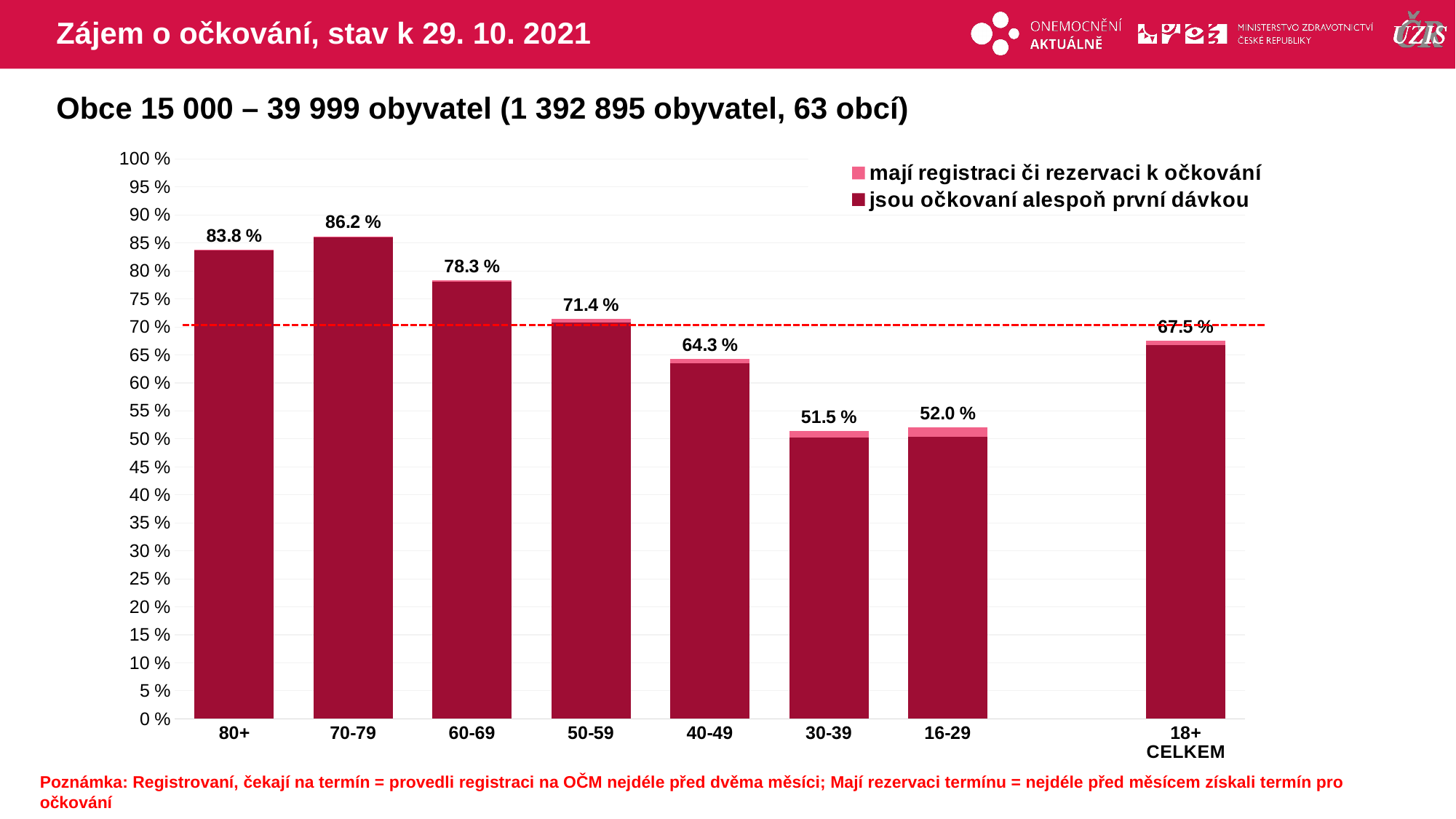

# Zájem o očkování, stav k 29. 10. 2021
Obce 15 000 – 39 999 obyvatel (1 392 895 obyvatel, 63 obcí)

### Chart

| Category | mají registraci či rezervaci k očkování | jsou očkovaní alespoň první dávkou |
|---|---|---|
| 80+ | 83.75292 | 83.6142337 |
| 70-79 | 86.20059 | 85.9959494 |
| 60-69 | 78.31557 | 78.0261894 |
| 50-59 | 71.37944 | 70.7991943 |
| 40-49 | 64.30565 | 63.4639275 |
| 30-39 | 51.47491 | 50.2034174 |
| 16-29 | 52.01971 | 50.4154722 |
|  | None | None |
| 18+ CELKEM | 67.47907 | 66.7143692 |
Poznámka: Registrovaní, čekají na termín = provedli registraci na OČM nejdéle před dvěma měsíci; Mají rezervaci termínu = nejdéle před měsícem získali termín pro očkování